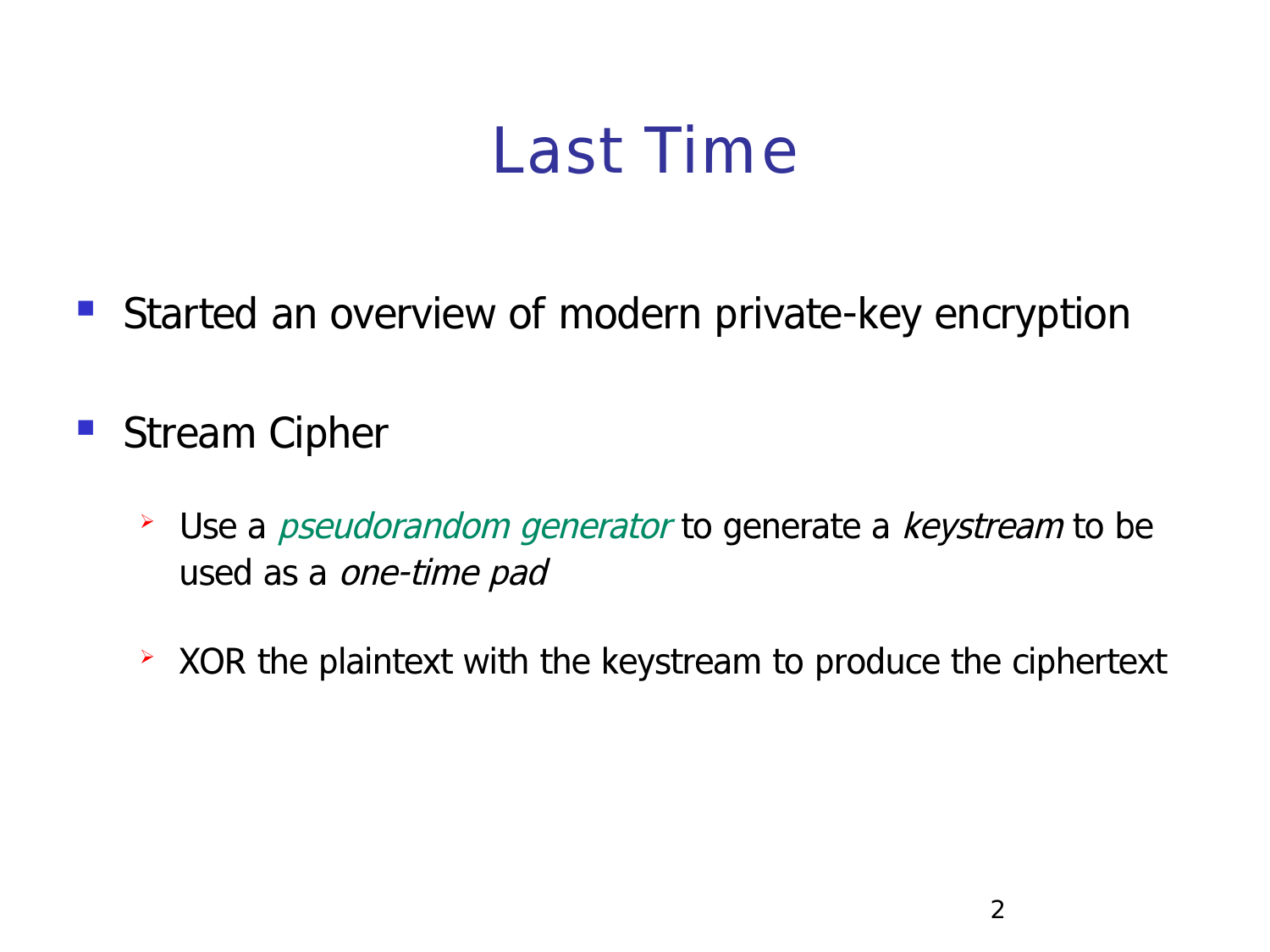

# Last Time
Started an overview of modern private-key encryption
Stream Cipher
Use a pseudorandom generator to generate a keystream to be used as a one-time pad
XOR the plaintext with the keystream to produce the ciphertext

2